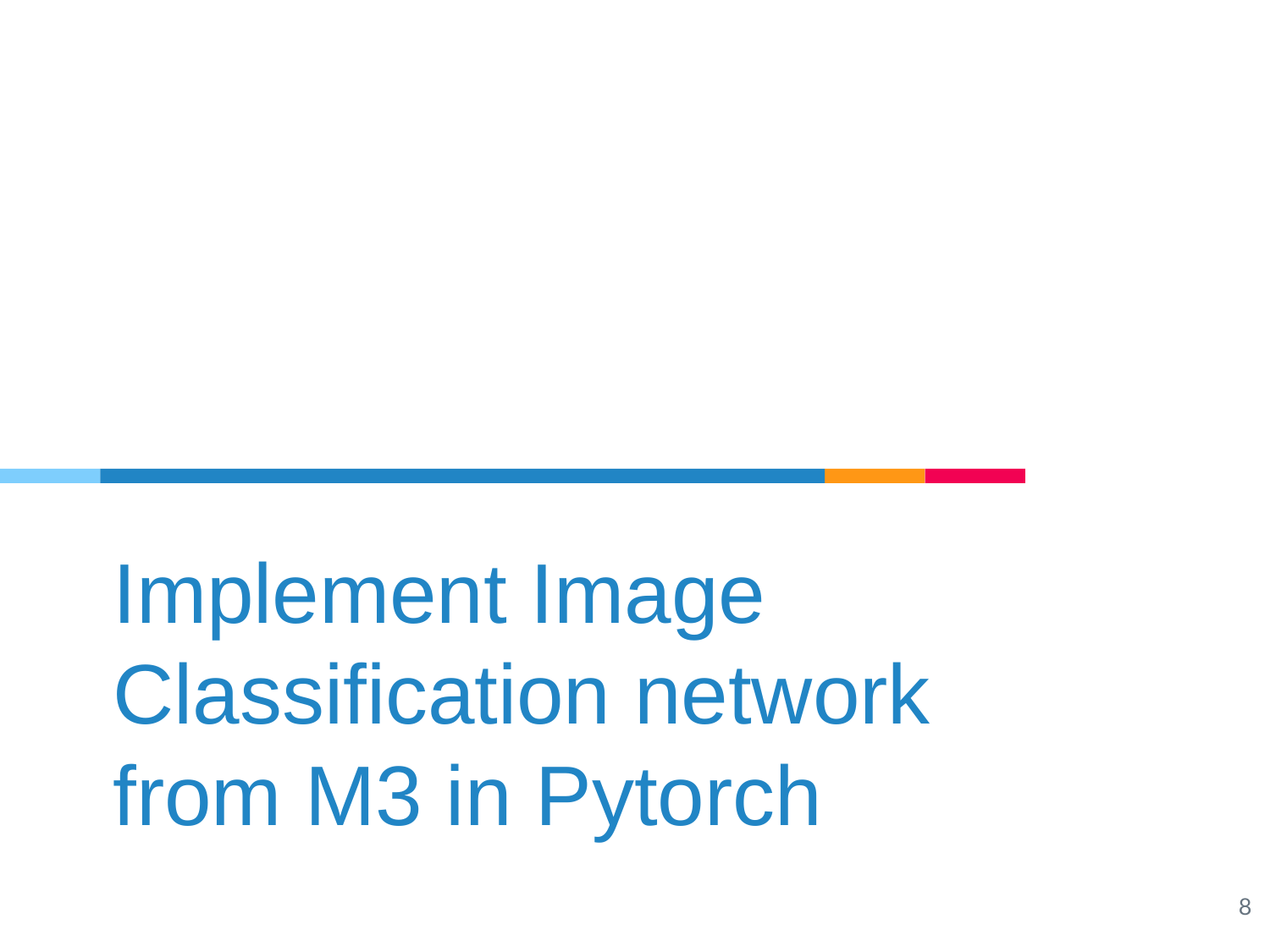

# Implement Image Classification network from M3 in Pytorch

8